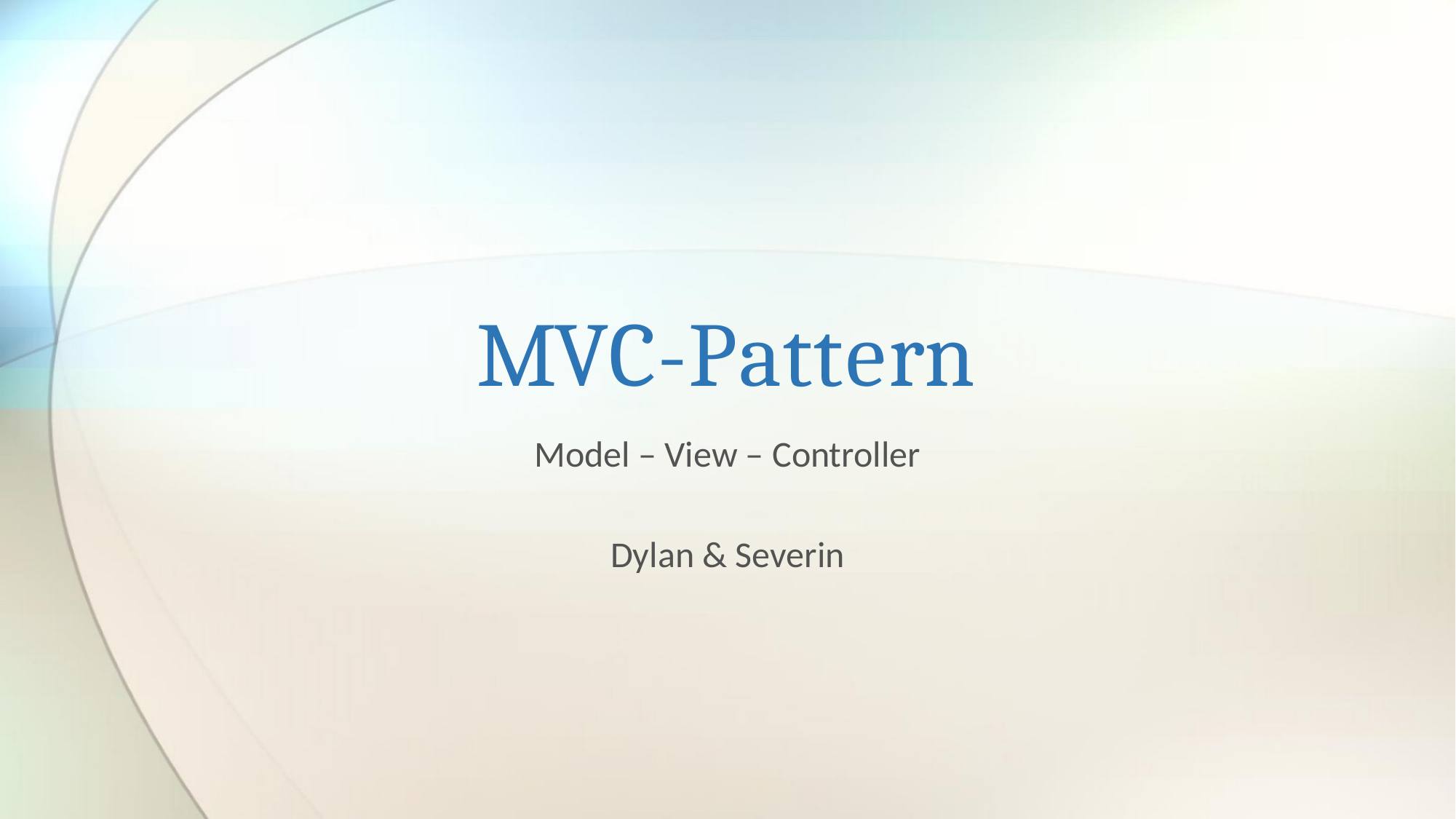

# MVC-Pattern
Model – View – Controller

Dylan & Severin